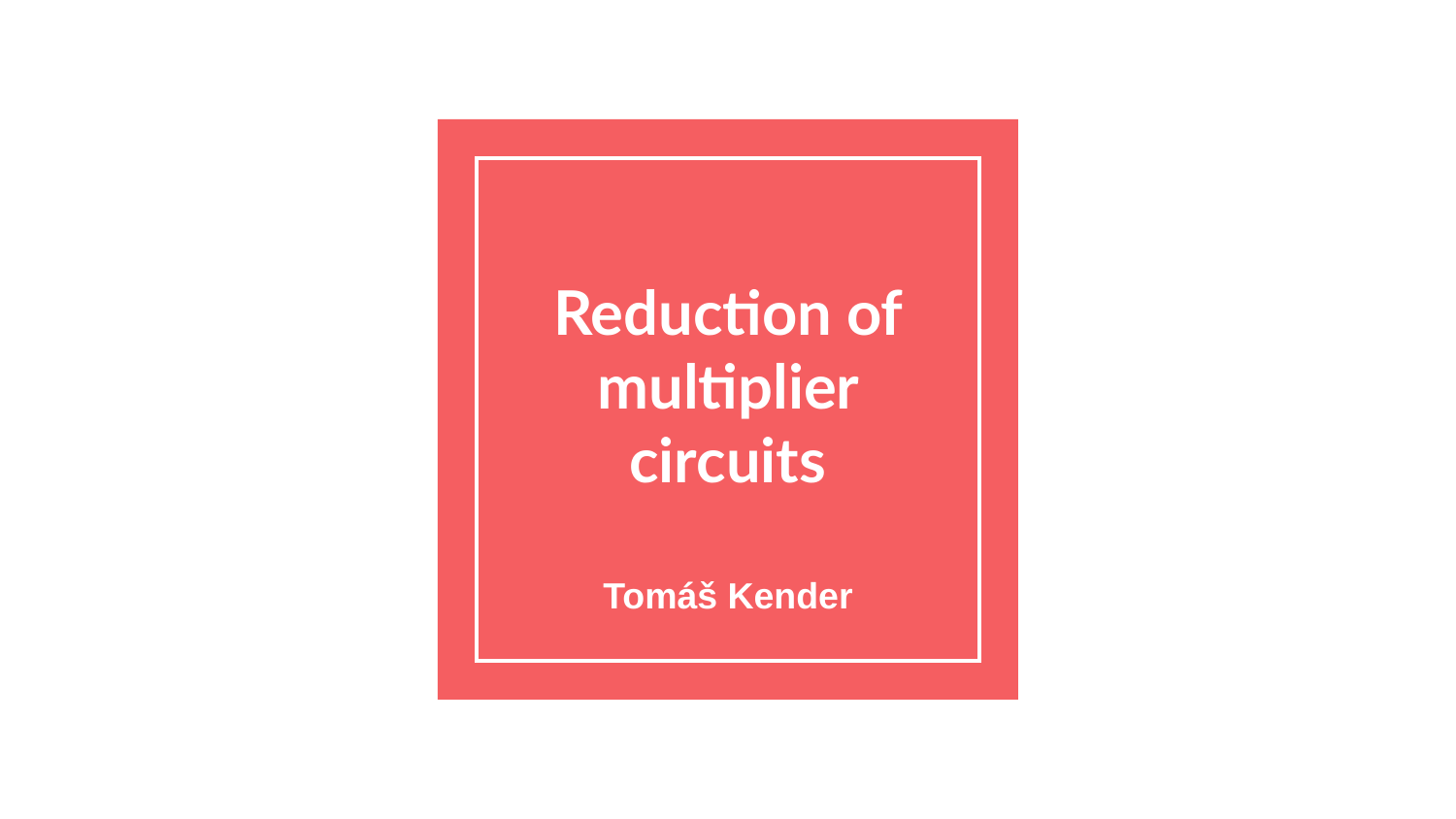

# Reduction of multiplier circuits
Tomáš Kender